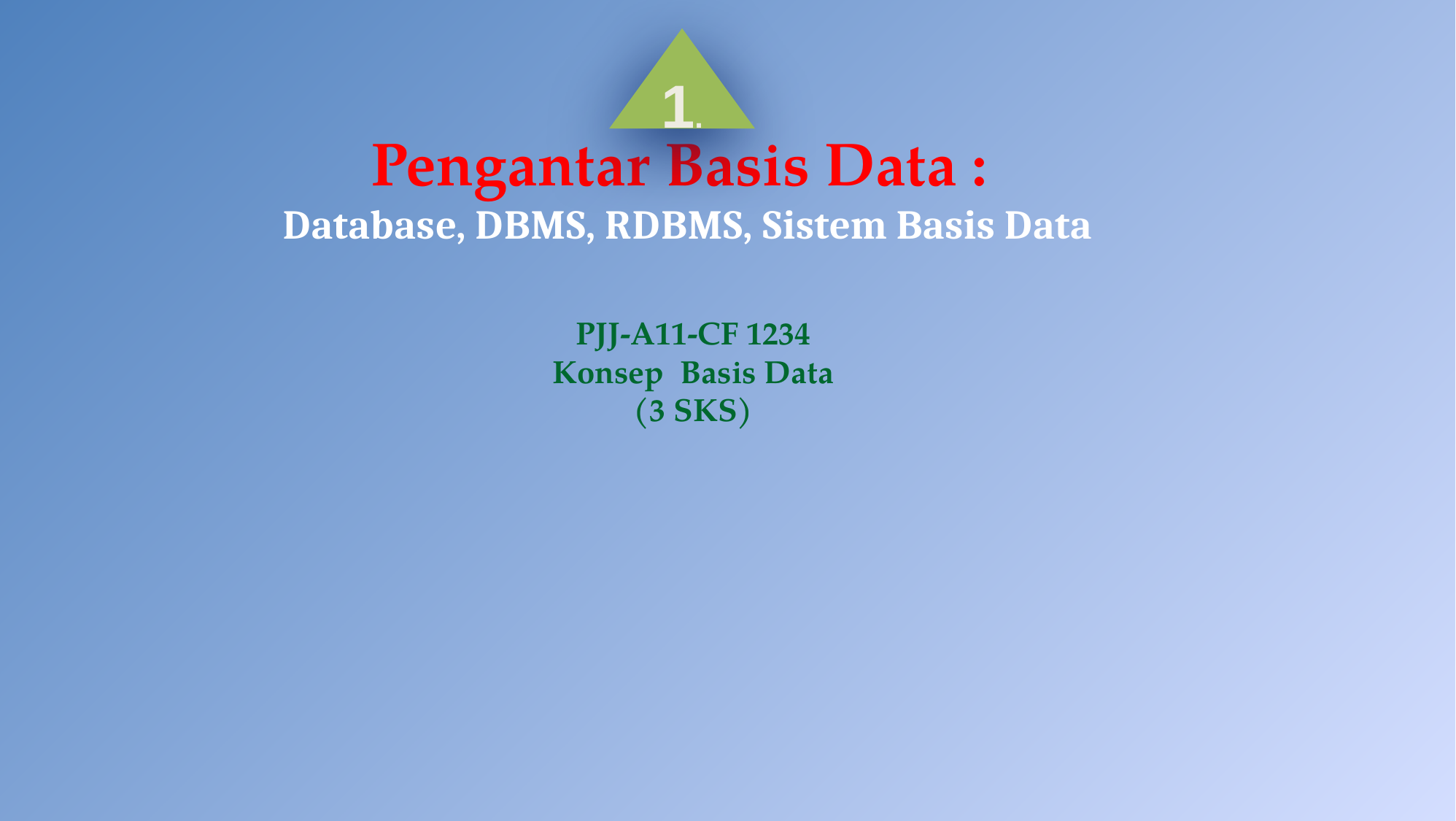

1.

Pengantar Basis Data :
Database, DBMS, RDBMS, Sistem Basis Data
PJJ-A11-CF 1234
Konsep  Basis Data
(3 SKS)